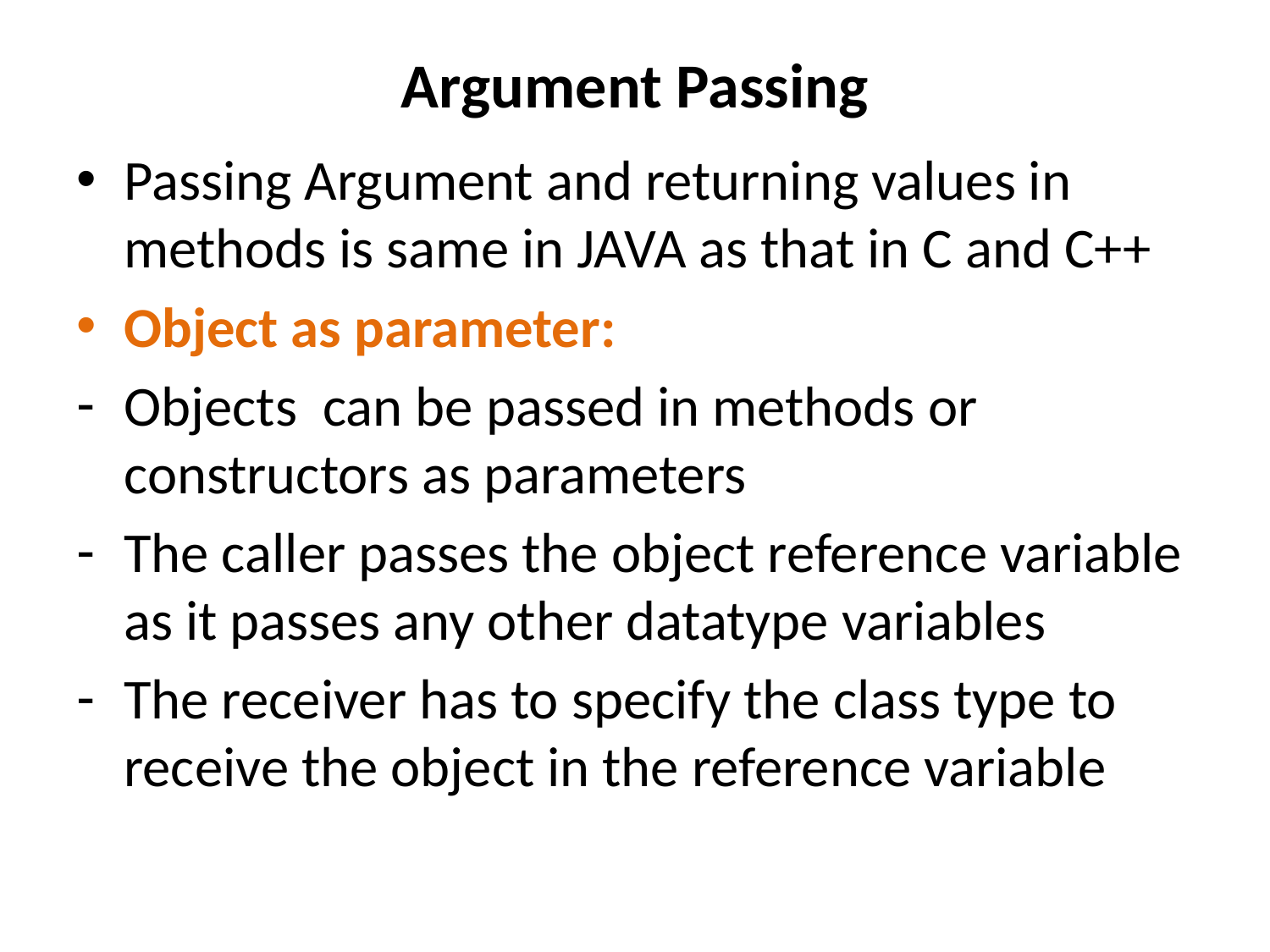

# Argument Passing
Passing Argument and returning values in methods is same in JAVA as that in C and C++
Object as parameter:
Objects  can be passed in methods or constructors as parameters
The caller passes the object reference variable as it passes any other datatype variables
The receiver has to specify the class type to receive the object in the reference variable